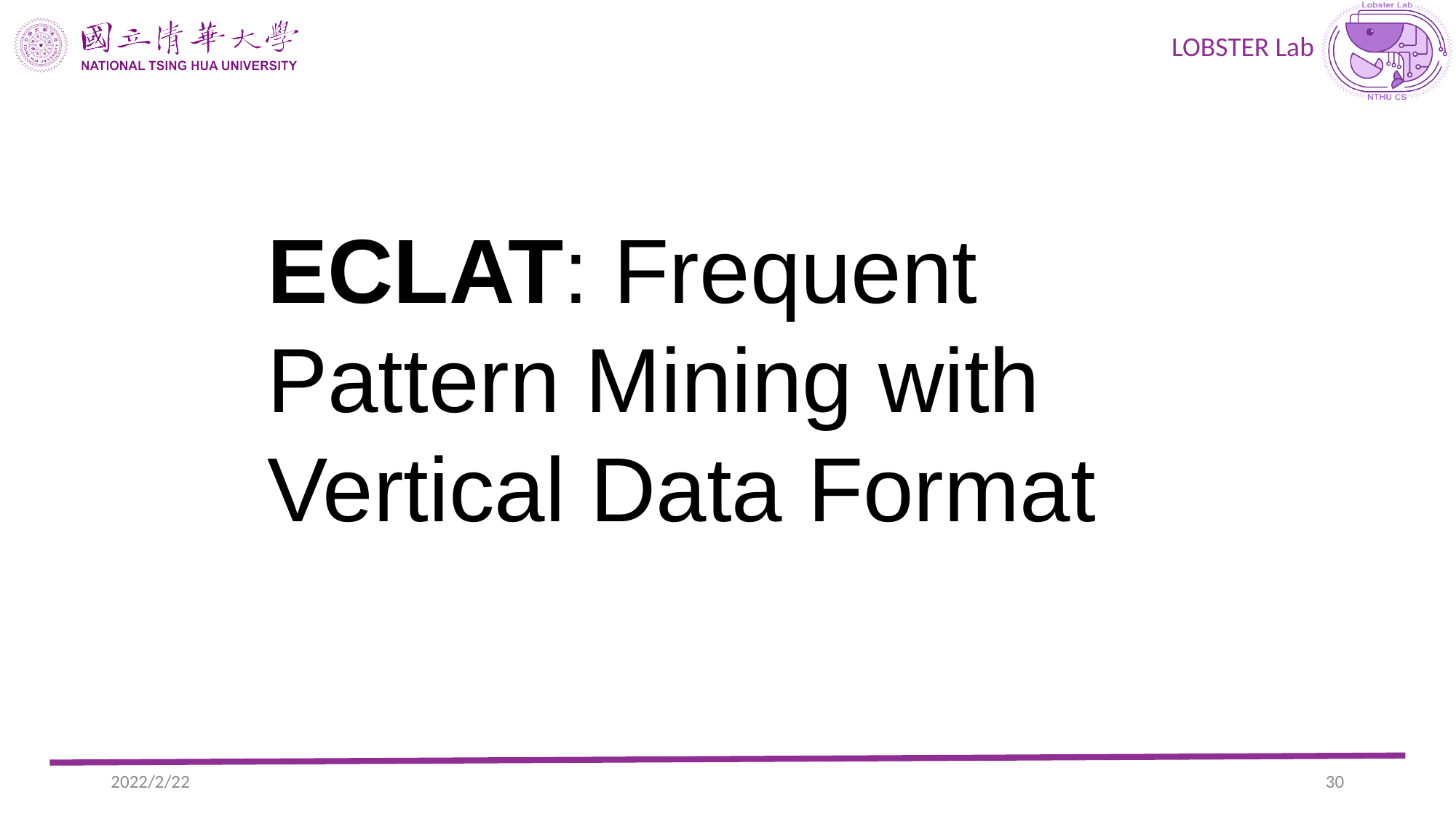

# ECLAT: Frequent Pattern Mining with Vertical Data Format

2022/2/22

30